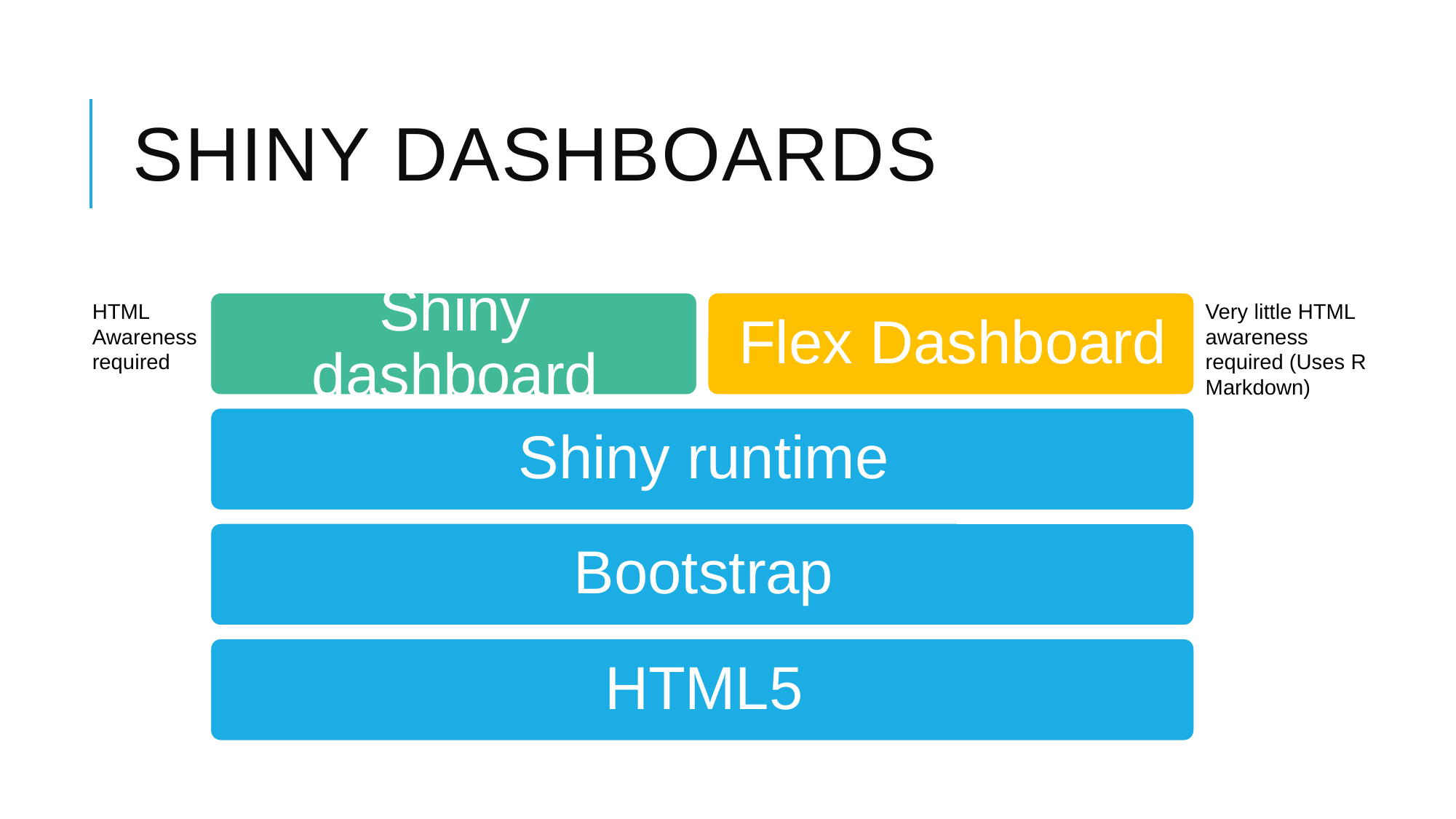

# Shiny dashboards
HTML
Awareness
required
HTML5
Bootstrap
Shiny runtime
Shiny dashboard
Flex Dashboard
Very little HTML awareness required (Uses R Markdown)